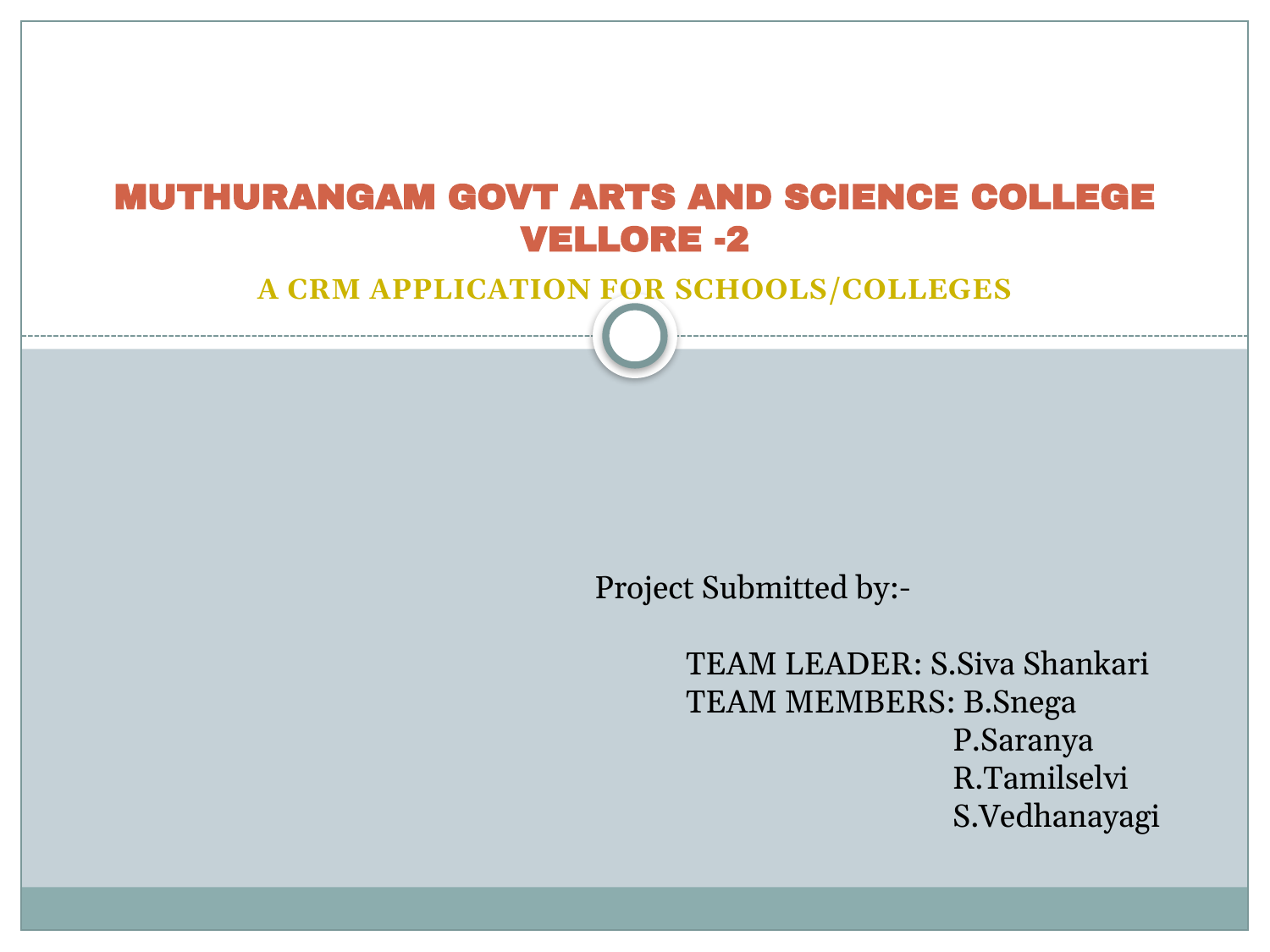

# MUTHURANGAM GOVT ARTS AND SCIENCE COLLEGE VELLORE -2
A CRM APPLICATION FOR SCHOOLS/COLLEGES
Project Submitted by:-

            TEAM LEADER: S.Siva Shankari
            TEAM MEMBERS: B.Snega
                                               P.Saranya
                                               R.Tamilselvi
                                               S.Vedhanayagi